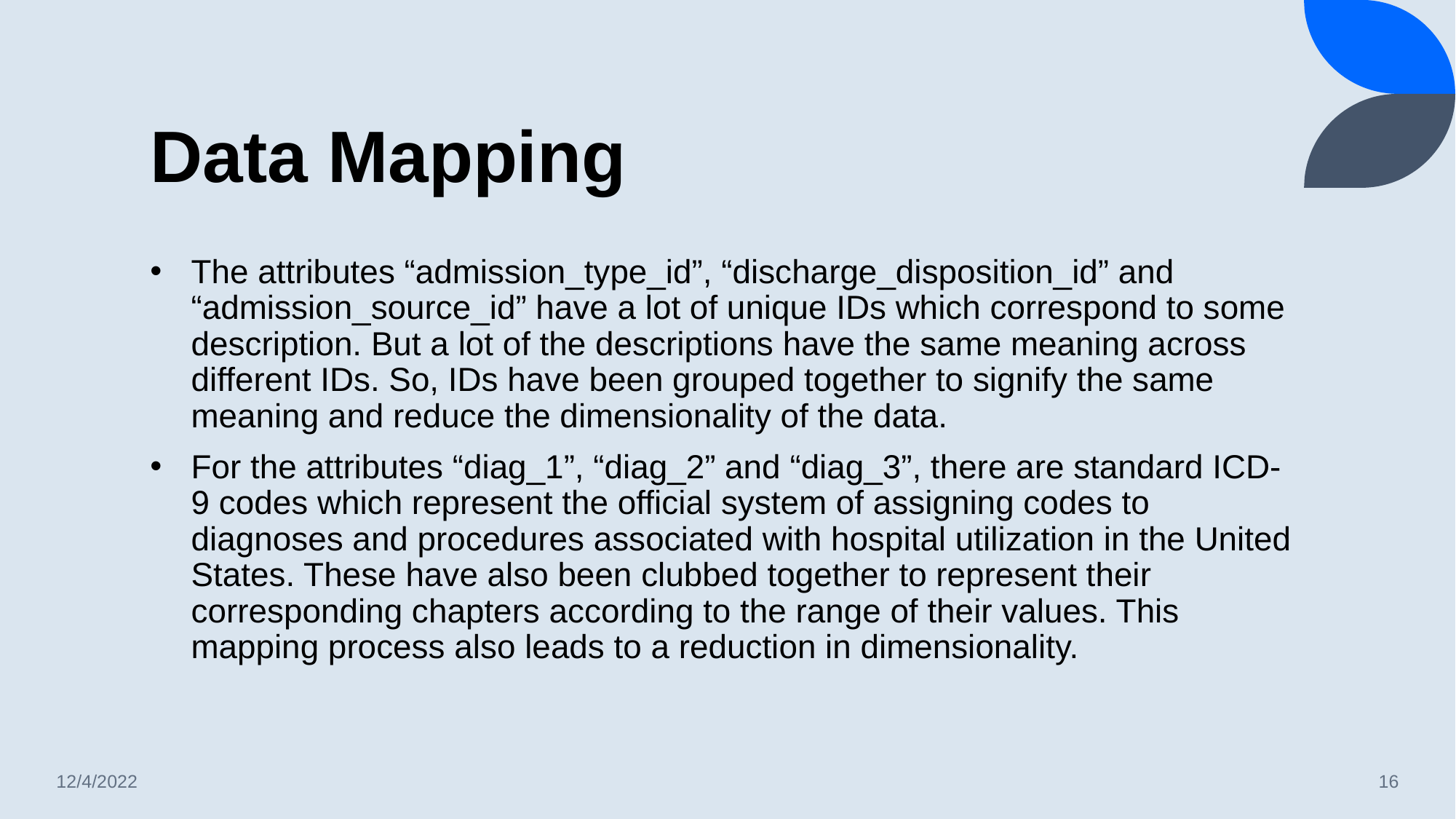

# Data Mapping
The attributes “admission_type_id”, “discharge_disposition_id” and “admission_source_id” have a lot of unique IDs which correspond to some description. But a lot of the descriptions have the same meaning across different IDs. So, IDs have been grouped together to signify the same meaning and reduce the dimensionality of the data.
For the attributes “diag_1”, “diag_2” and “diag_3”, there are standard ICD-9 codes which represent the official system of assigning codes to diagnoses and procedures associated with hospital utilization in the United States. These have also been clubbed together to represent their corresponding chapters according to the range of their values. This mapping process also leads to a reduction in dimensionality.

12/4/2022
16